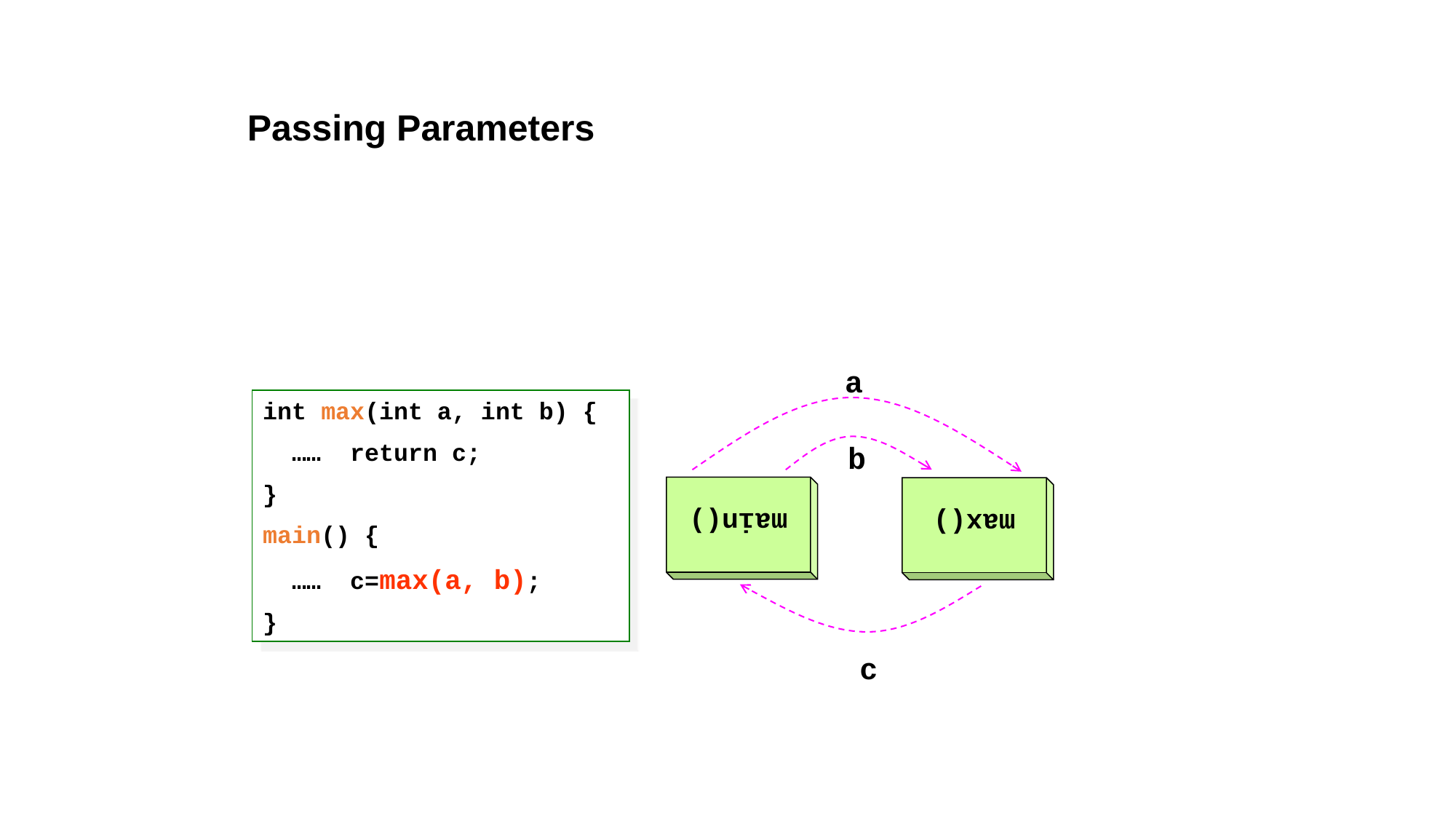

# Passing Parameters

a

b

main()
max()

c
int max(int a, int b) {
  ……  return c;
}
main() {
  ……  c=max(a, b);
}